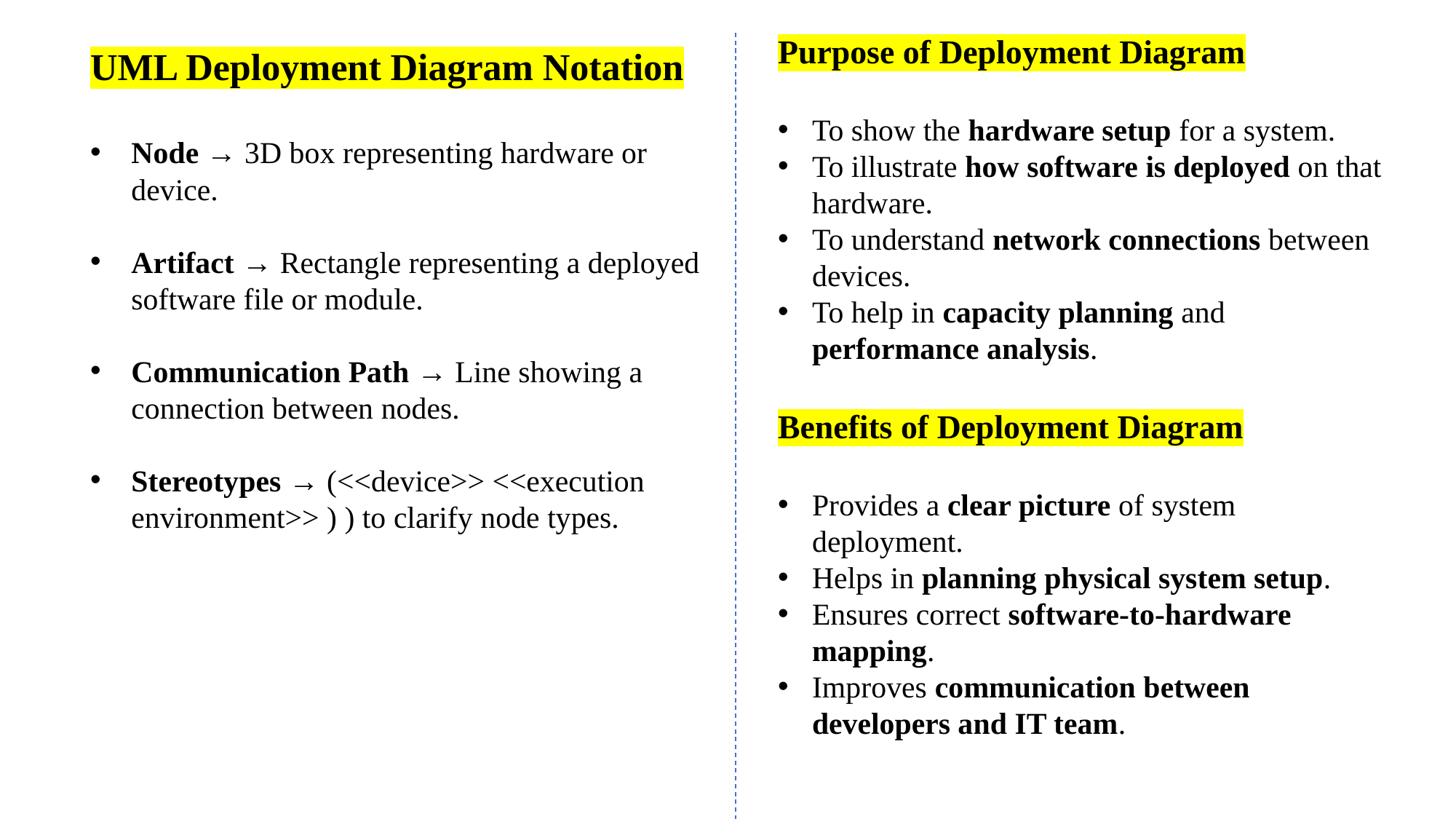

Purpose of Deployment Diagram

To show the hardware setup for a system.
To illustrate how software is deployed on that hardware.
To understand network connections between devices.
To help in capacity planning and performance analysis.

Benefits of Deployment Diagram

Provides a clear picture of system deployment.
Helps in planning physical system setup.
Ensures correct software-to-hardware mapping.
Improves communication between developers and IT team.

UML Deployment Diagram Notation

Node → 3D box representing hardware or device.

Artifact → Rectangle representing a deployed software file or module.

Communication Path → Line showing a connection between nodes.

Stereotypes → (<<device>> <<execution environment>> ) ) to clarify node types.